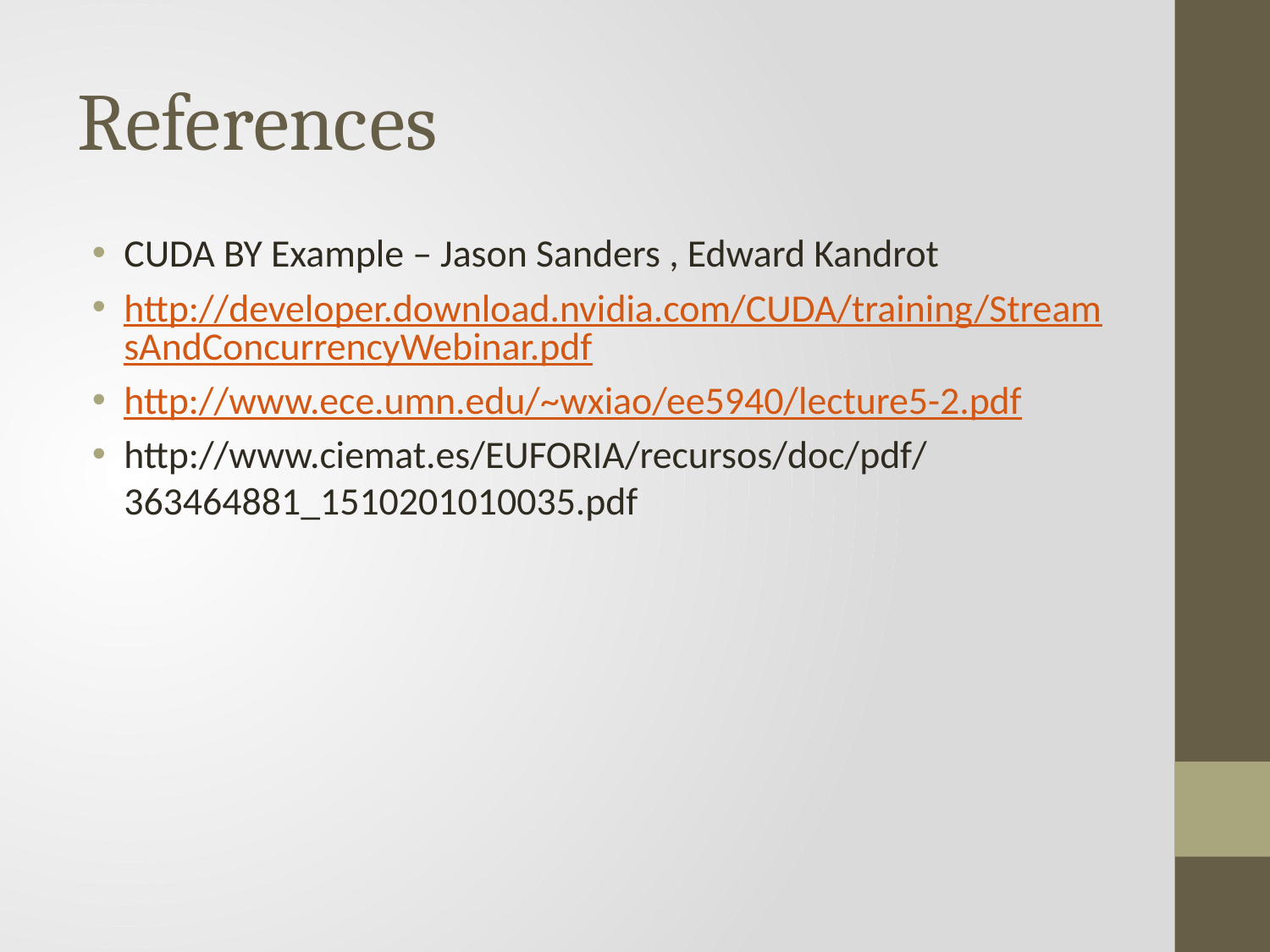

# References
CUDA BY Example – Jason Sanders , Edward Kandrot
http://developer.download.nvidia.com/CUDA/training/StreamsAndConcurrencyWebinar.pdf
http://www.ece.umn.edu/~wxiao/ee5940/lecture5-2.pdf
http://www.ciemat.es/EUFORIA/recursos/doc/pdf/363464881_1510201010035.pdf